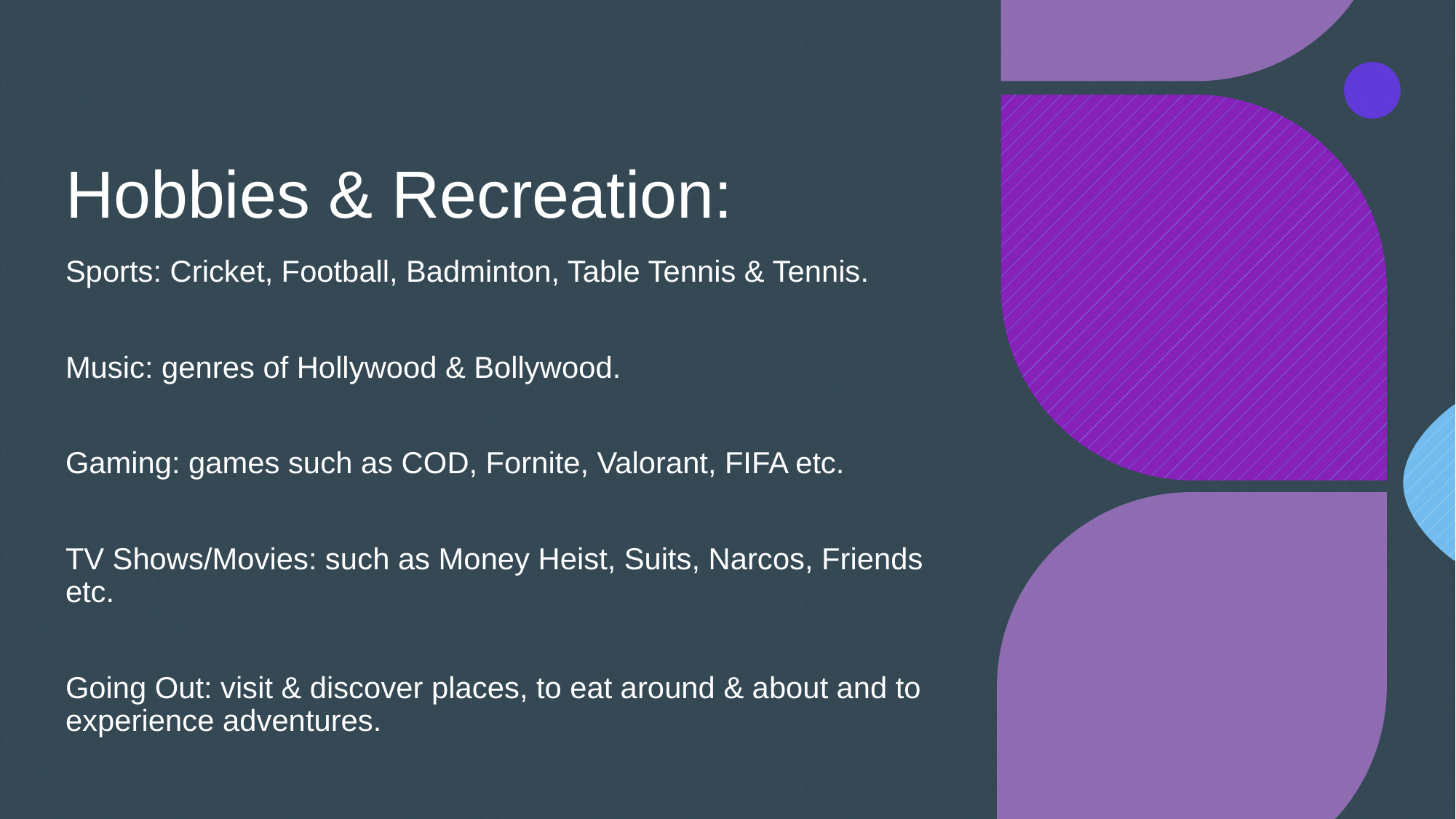

# Hobbies & Recreation:
Sports: Cricket, Football, Badminton, Table Tennis & Tennis.

Music: genres of Hollywood & Bollywood.

Gaming: games such as COD, Fornite, Valorant, FIFA etc.

TV Shows/Movies: such as Money Heist, Suits, Narcos, Friends etc.

Going Out: visit & discover places, to eat around & about and to experience adventures.